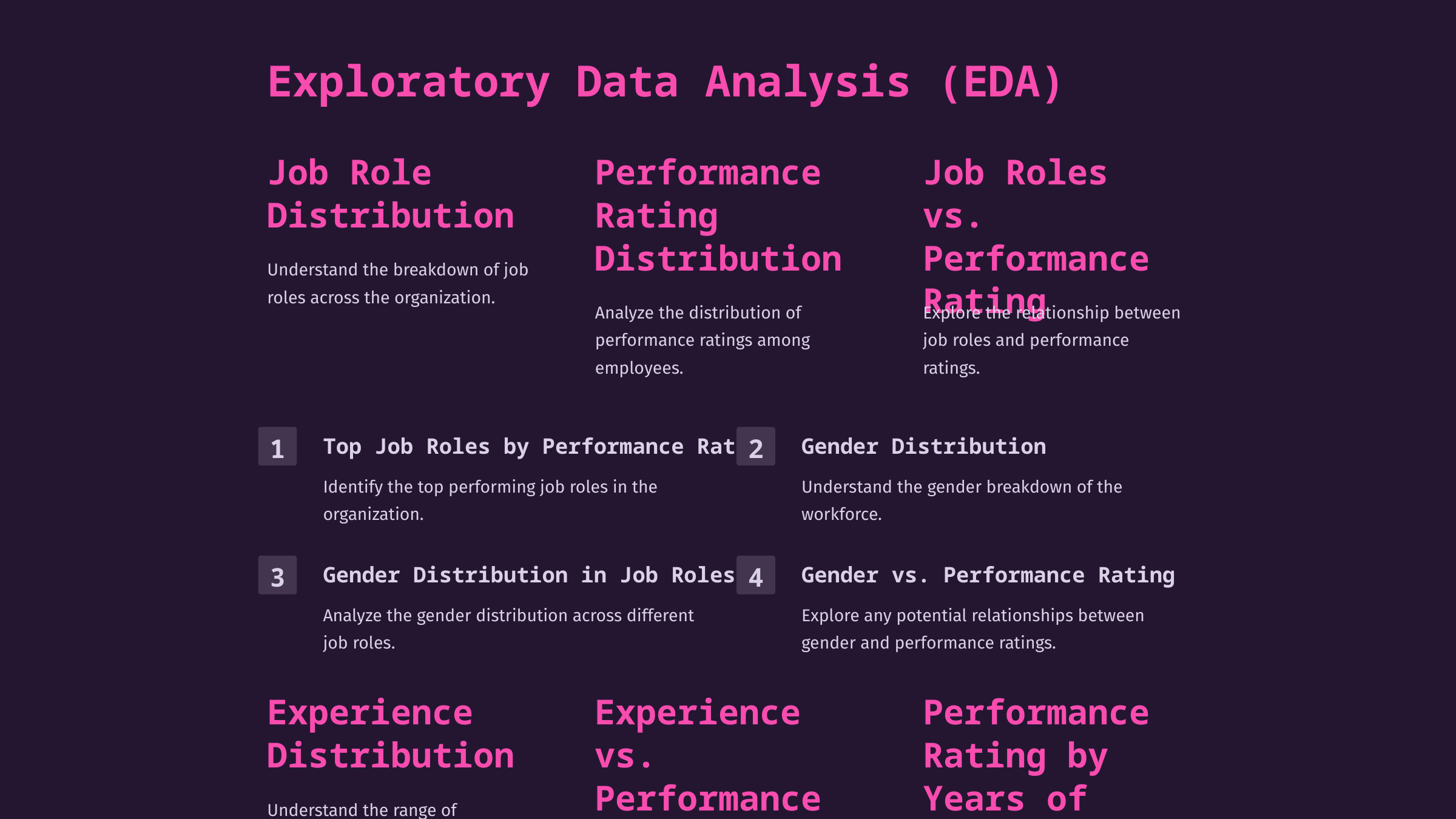

Exploratory Data Analysis (EDA)
Job Role Distribution
Performance Rating Distribution
Job Roles vs. Performance Rating
Understand the breakdown of job roles across the organization.
Analyze the distribution of performance ratings among employees.
Explore the relationship between job roles and performance ratings.

Top Job Roles by Performance Rating

Gender Distribution
1
2
Identify the top performing job roles in the organization.
Understand the gender breakdown of the workforce.

Gender Distribution in Job Roles

Gender vs. Performance Rating
3
4
Analyze the gender distribution across different job roles.
Explore any potential relationships between gender and performance ratings.
Experience Distribution
Experience vs. Performance Rating
Performance Rating by Years of Experience
Understand the range of experience levels among employees.
Analyze the relationship between experience and performance ratings.
Identify any trends in performance ratings based on years of experience.